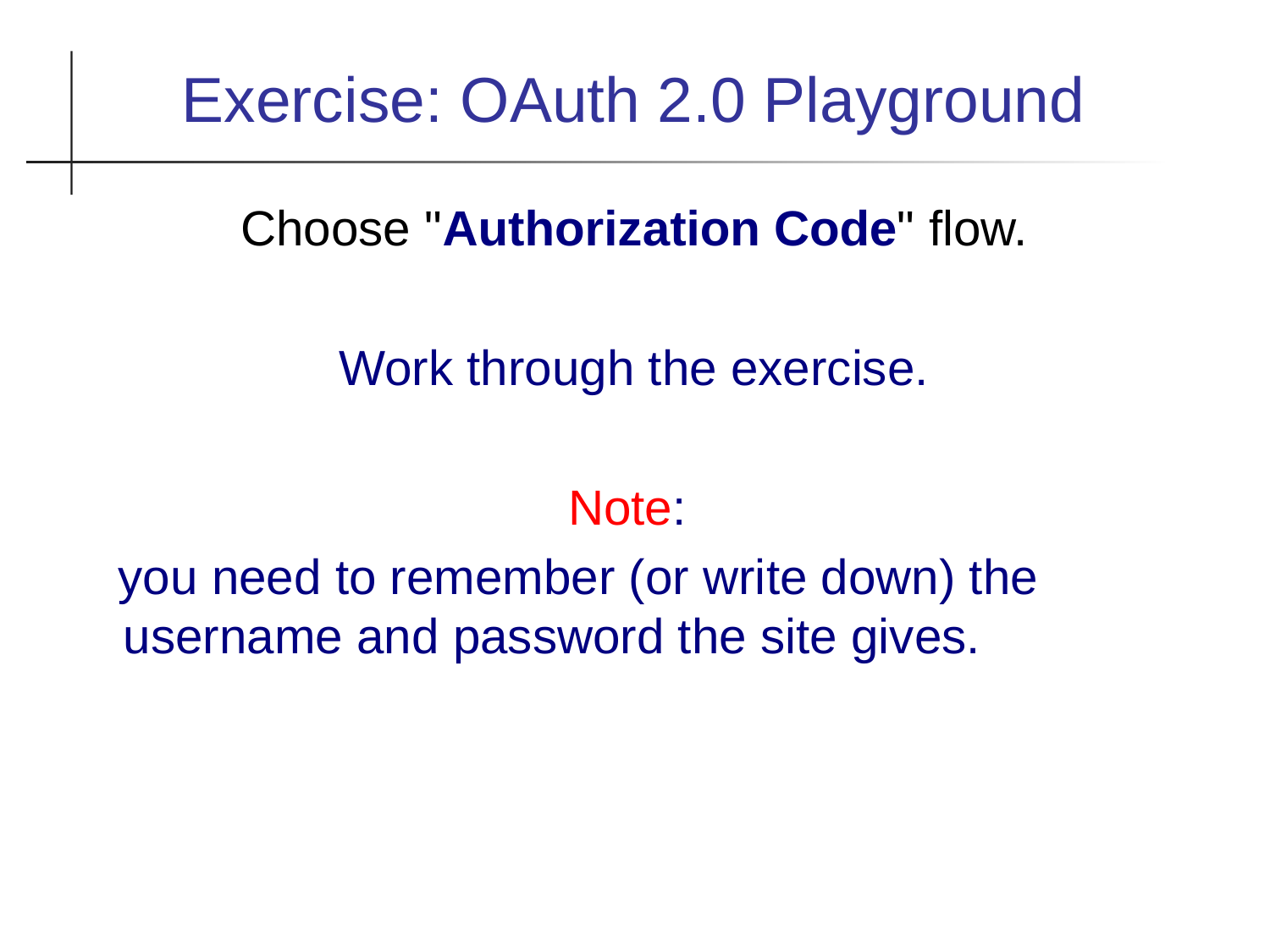

Exercise: OAuth 2.0 Playground
Choose "Authorization Code" flow.

Work through the exercise.

Note:
   you need to remember (or write down) the username and password the site gives.